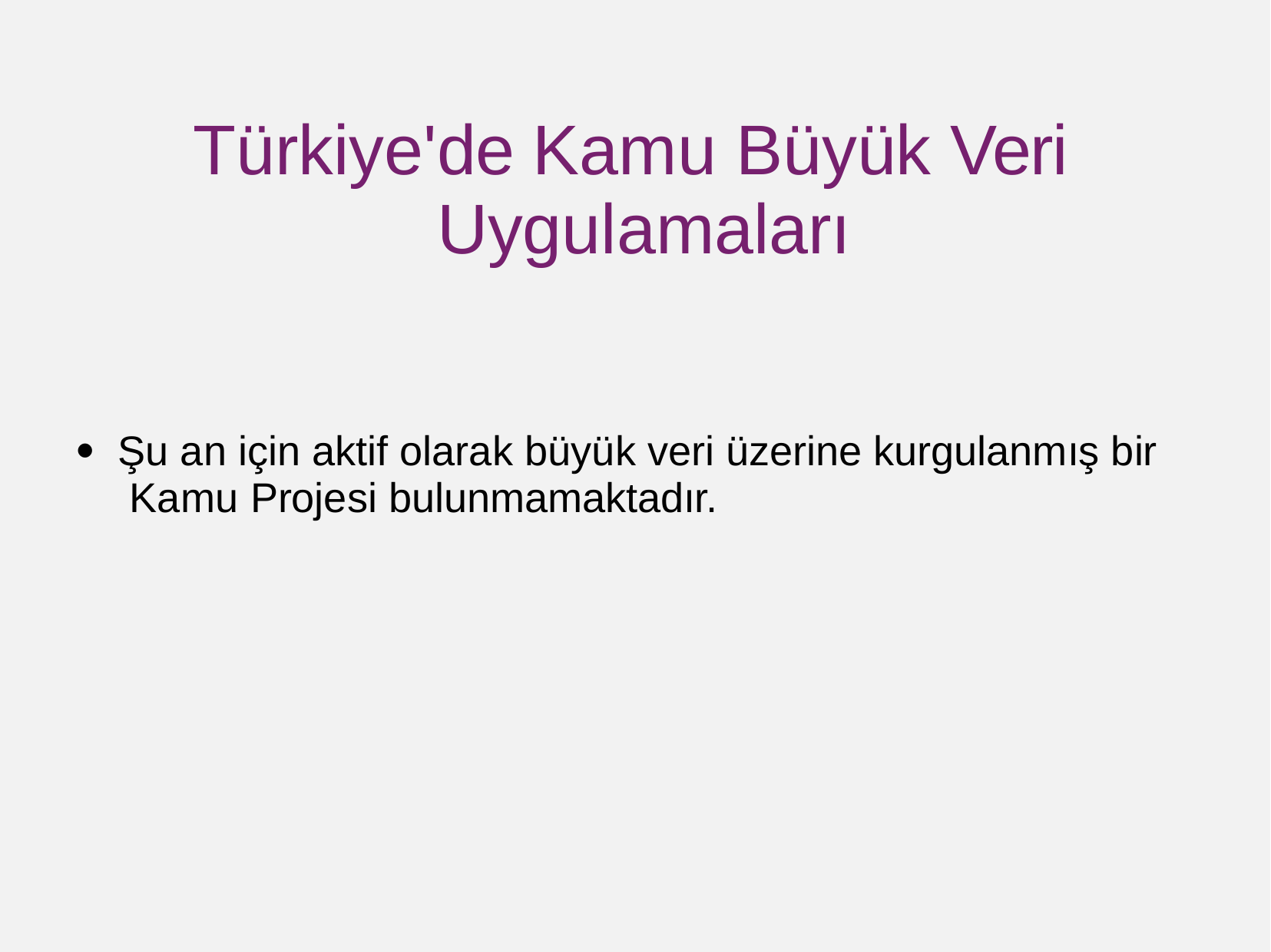

Türkiye'de	Kamu Büyük Veri  Uygulamaları
Şu an için aktif olarak büyük veri üzerine kurgulanmış bir  Kamu Projesi bulunmamaktadır.
●